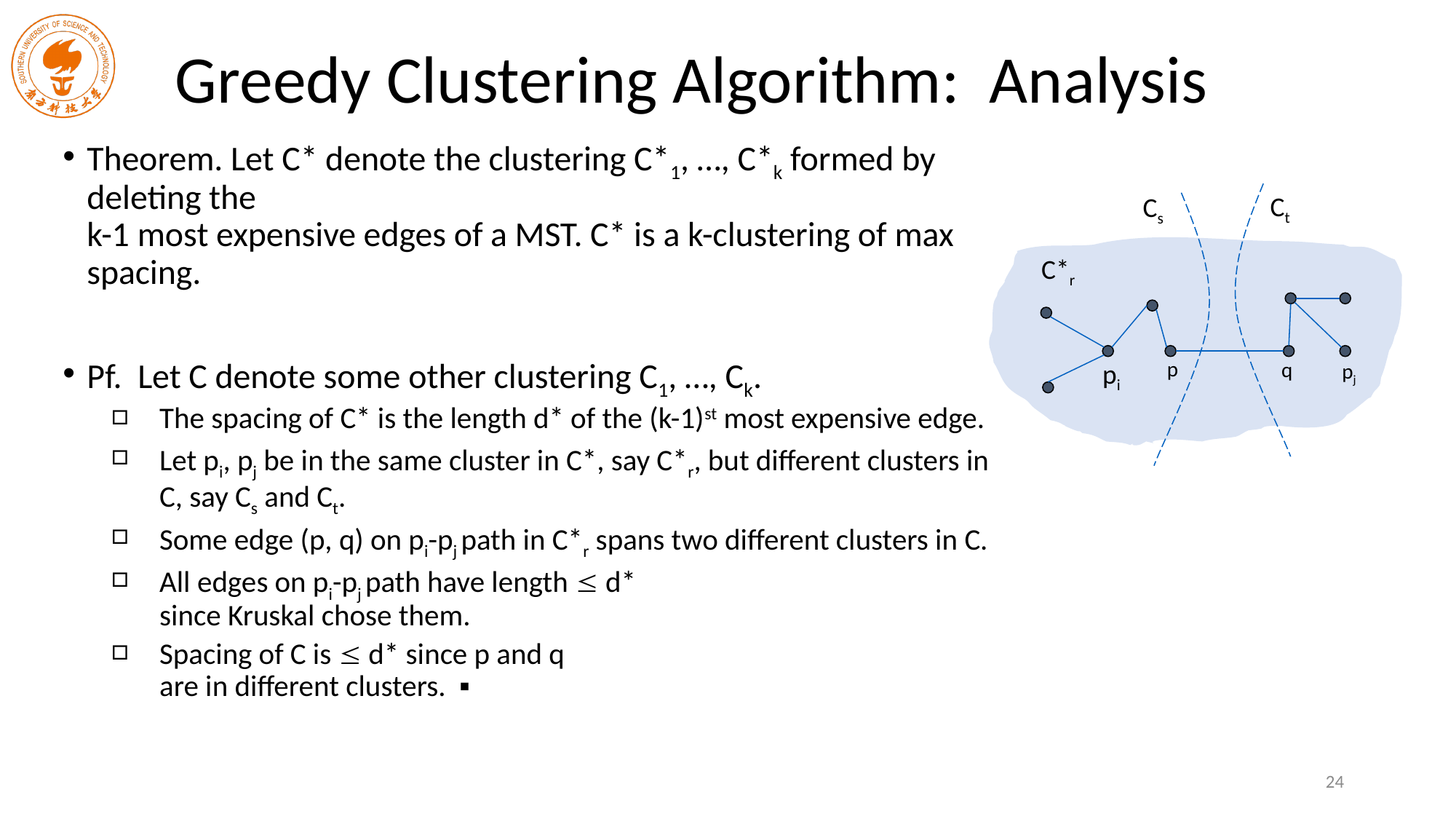

# Greedy Clustering Algorithm:  Analysis
Theorem. Let C* denote the clustering C*1, …, C*k formed by deleting the
k-1 most expensive edges of a MST. C* is a k-clustering of max spacing.

Pf.  Let C denote some other clustering C1, …, Ck.
The spacing of C* is the length d* of the (k-1)st most expensive edge.
Let pi, pj be in the same cluster in C*, say C*r, but different clusters in C, say Cs and Ct.
Some edge (p, q) on pi-pj path in C*r spans two different clusters in C.
All edges on pi-pj path have length ≤ d*
since Kruskal chose them.
Spacing of C is ≤ d* since p and q
are in different clusters.  ▪

Ct
Cs

C*r

p
q
pj
pi

24